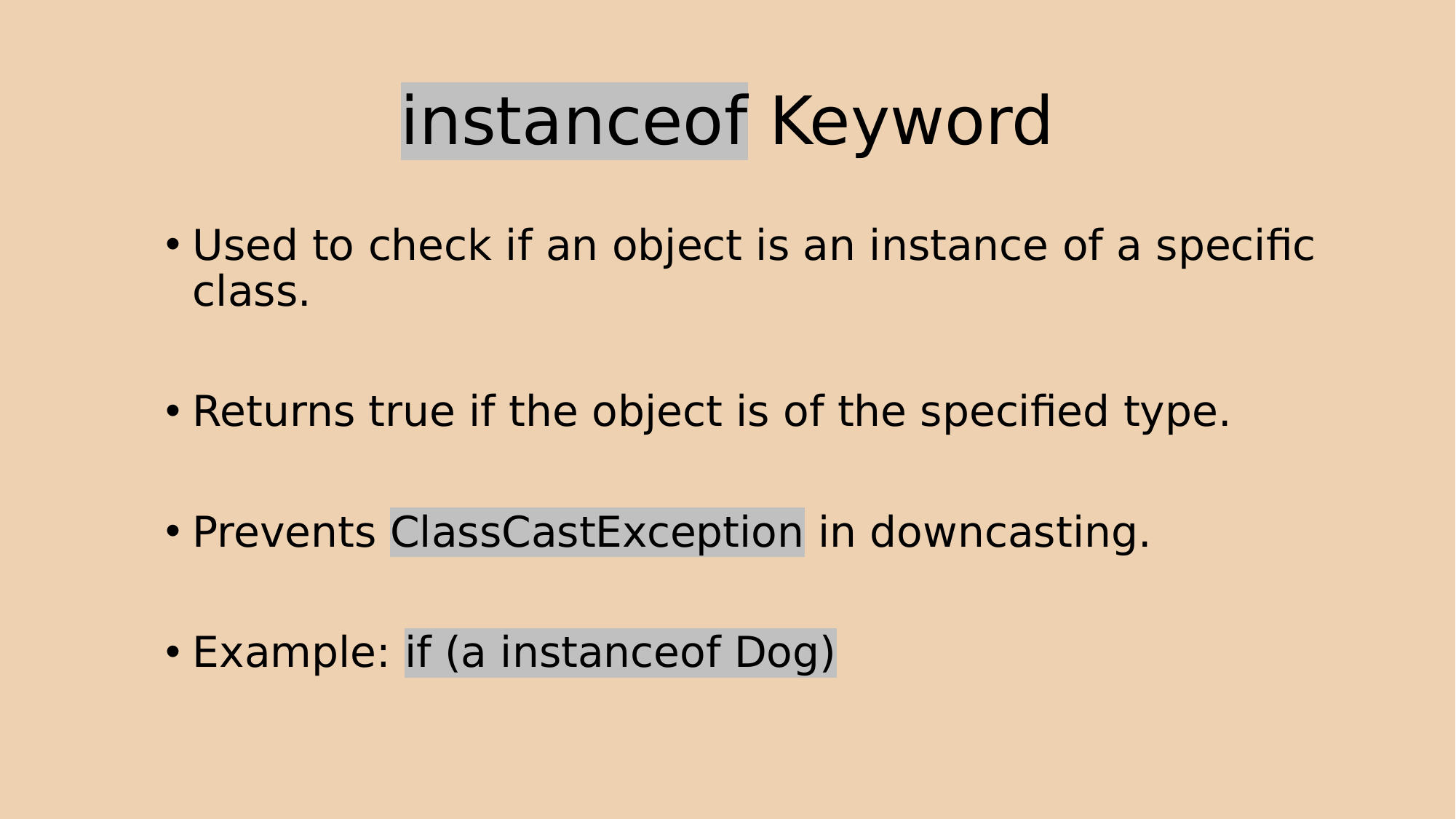

# instanceof Keyword
Used to check if an object is an instance of a specific class.

Returns true if the object is of the specified type.

Prevents ClassCastException in downcasting.

Example: if (a instanceof Dog)